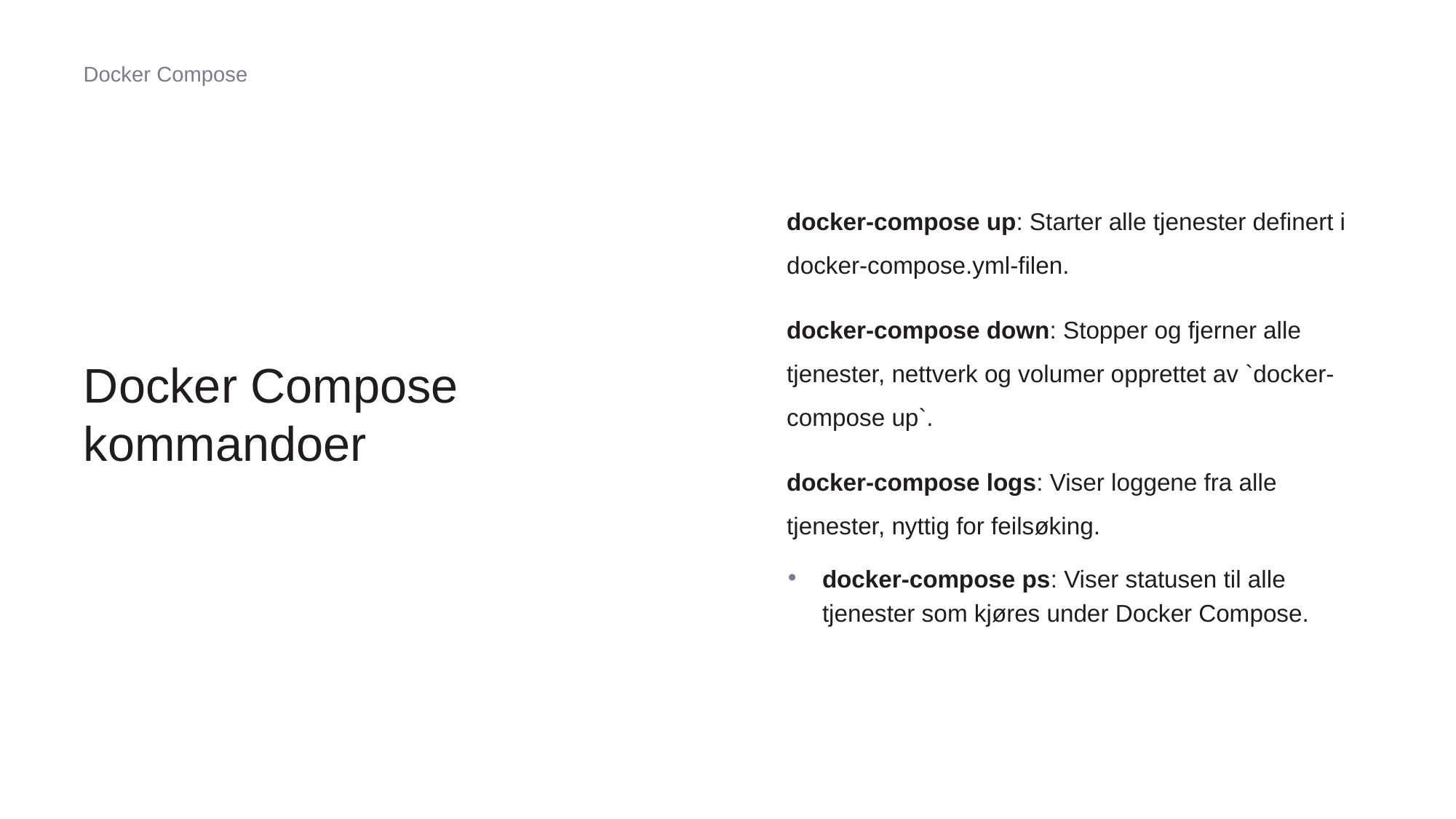

docker-compose up: Starter alle tjenester definert i docker-compose.yml-filen.
docker-compose down: Stopper og fjerner alle tjenester, nettverk og volumer opprettet av `docker-compose up`.
docker-compose logs: Viser loggene fra alle tjenester, nyttig for feilsøking.
docker-compose ps: Viser statusen til alle tjenester som kjøres under Docker Compose.
Docker Compose
# Docker Compose kommandoer